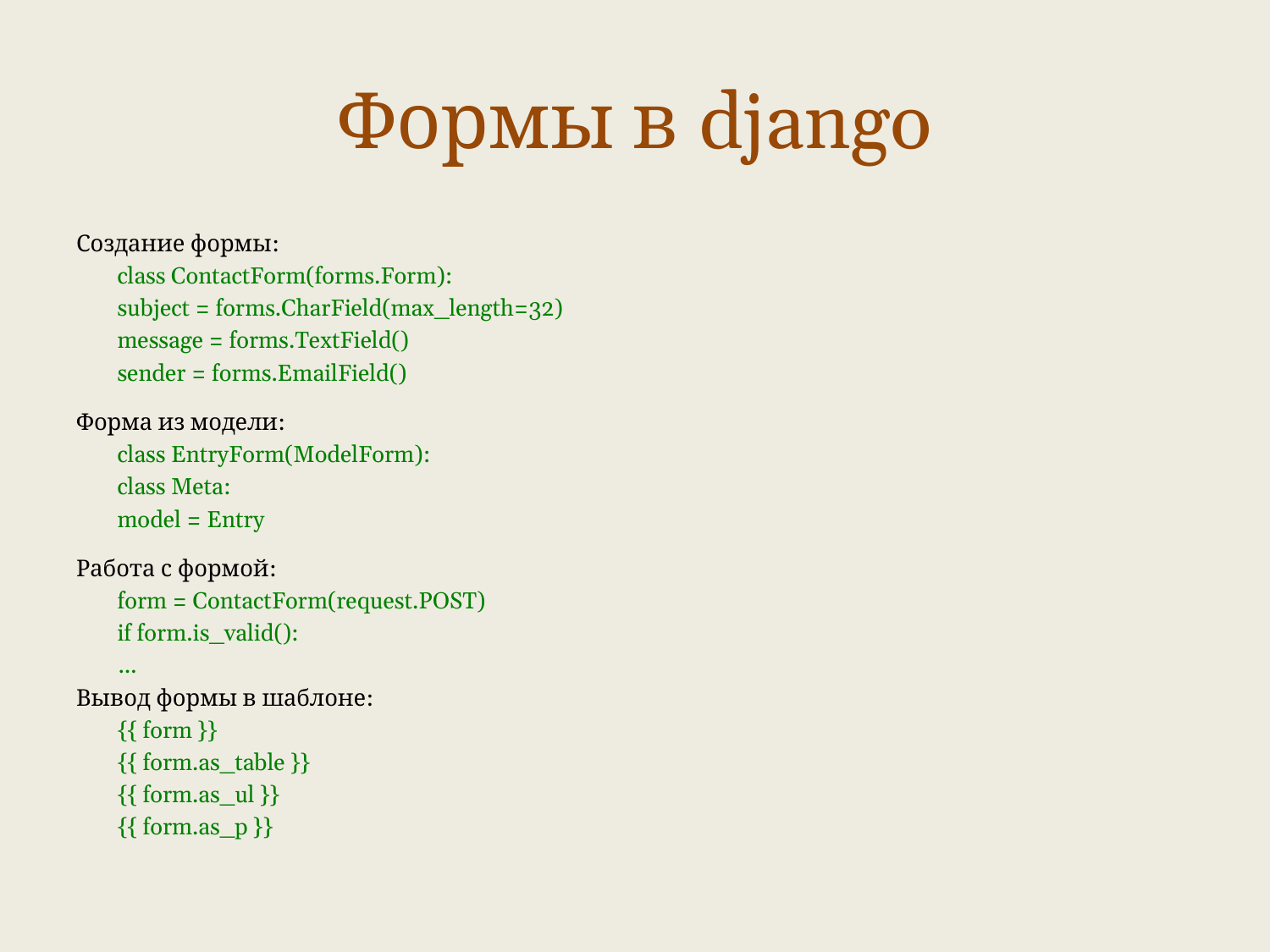

# Формы в django
Создание формы:
	class ContactForm(forms.Form):
			subject = forms.CharField(max_length=32)
			message = forms.TextField()
			sender = forms.EmailField()

Форма из модели:
	class EntryForm(ModelForm):
			class Meta:
				model = Entry

Работа с формой:
	form = ContactForm(request.POST)
	if form.is_valid():
			…
Вывод формы в шаблоне:
	{{ form }}
	{{ form.as_table }}
	{{ form.as_ul }}
	{{ form.as_p }}